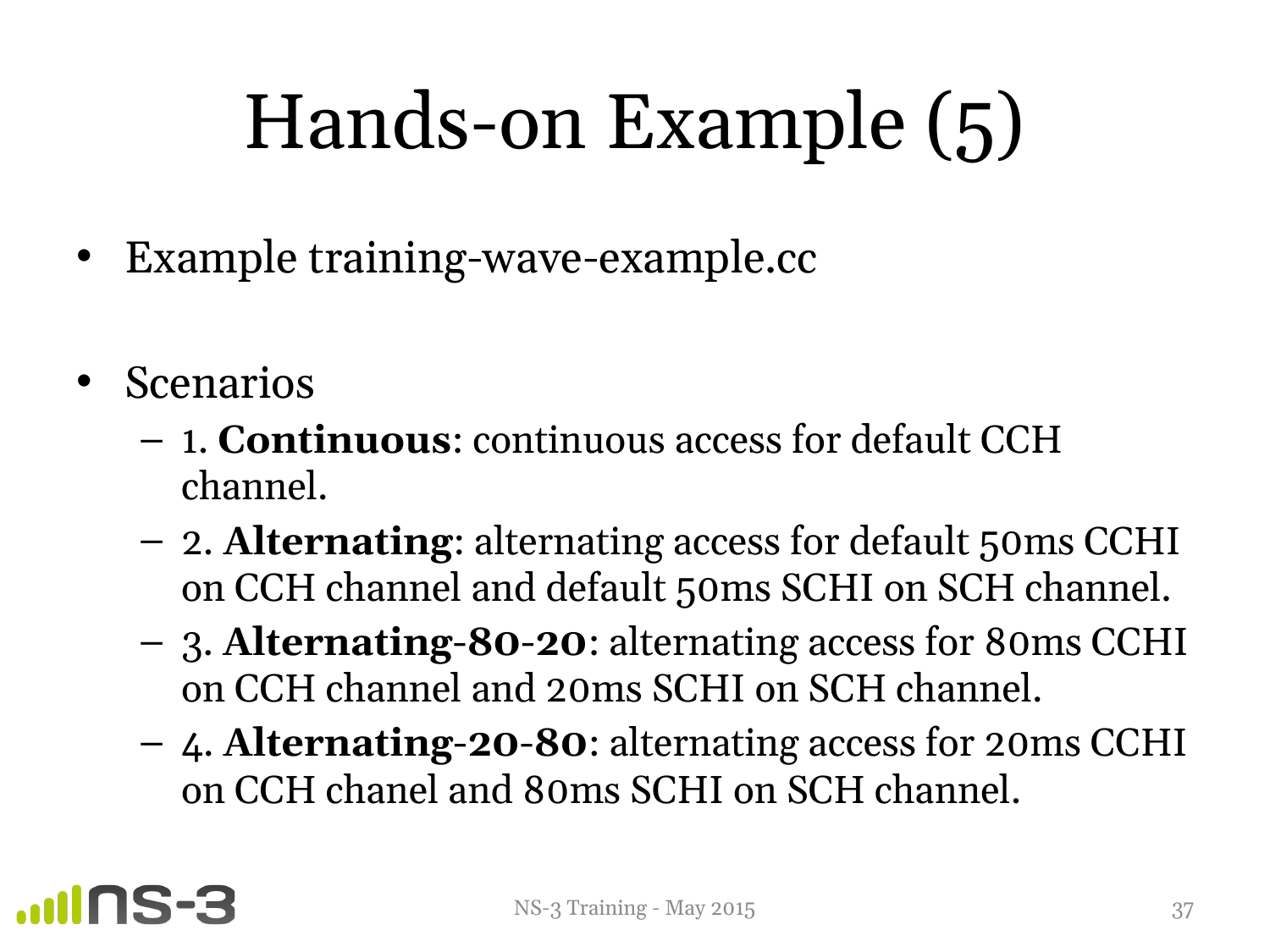

# Hands-on Example (5)
Example training-wave-example.cc

Scenarios
1. Continuous: continuous access for default CCH channel.
2. Alternating: alternating access for default 50ms CCHI on CCH channel and default 50ms SCHI on SCH channel.
3. Alternating-80-20: alternating access for 80ms CCHI on CCH channel and 20ms SCHI on SCH channel.
4. Alternating-20-80: alternating access for 20ms CCHI on CCH chanel and 80ms SCHI on SCH channel.

NS-3 Training - May 2015
37